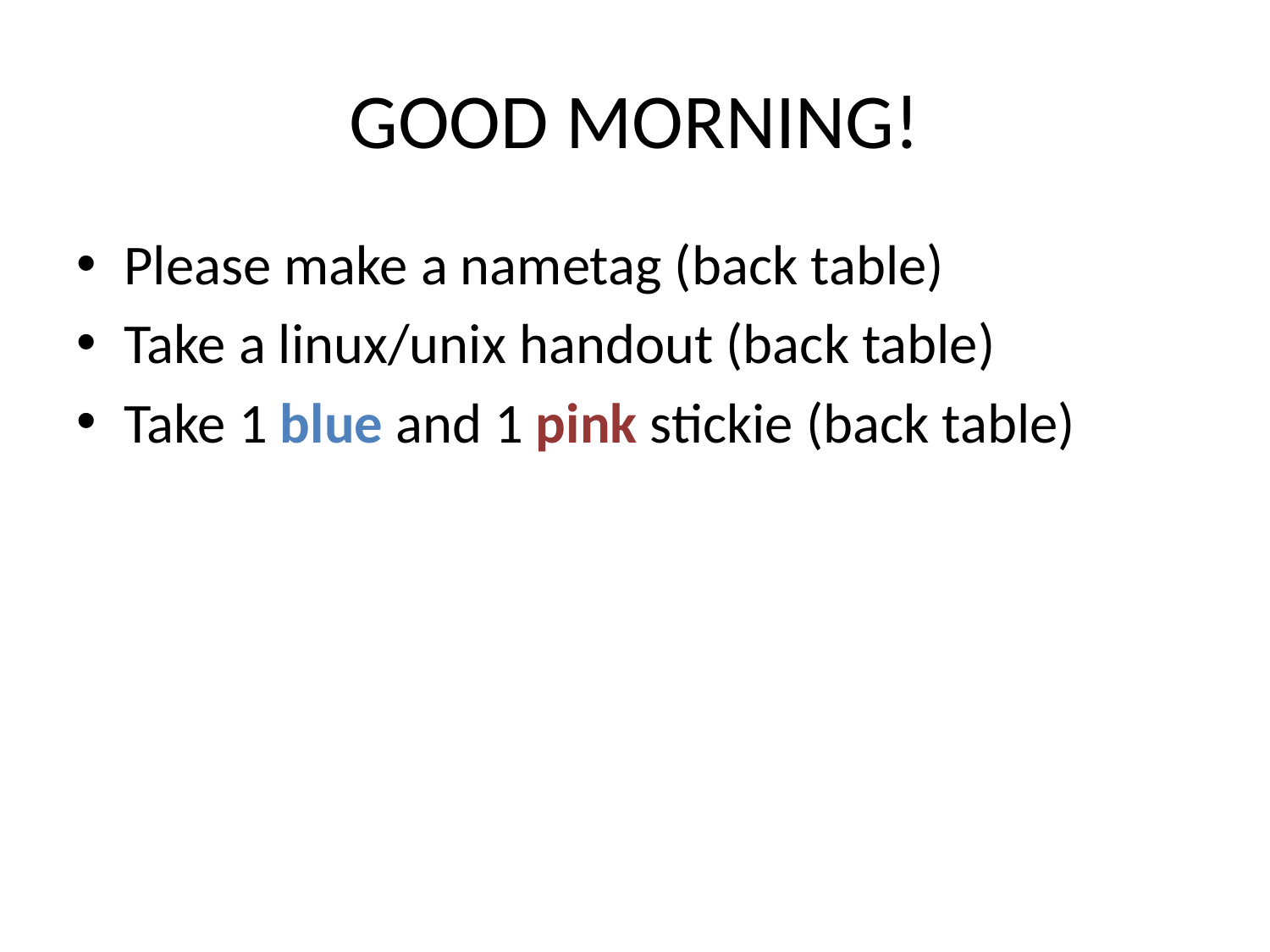

# GOOD MORNING!
Please make a nametag (back table)
Take a linux/unix handout (back table)
Take 1 blue and 1 pink stickie (back table)